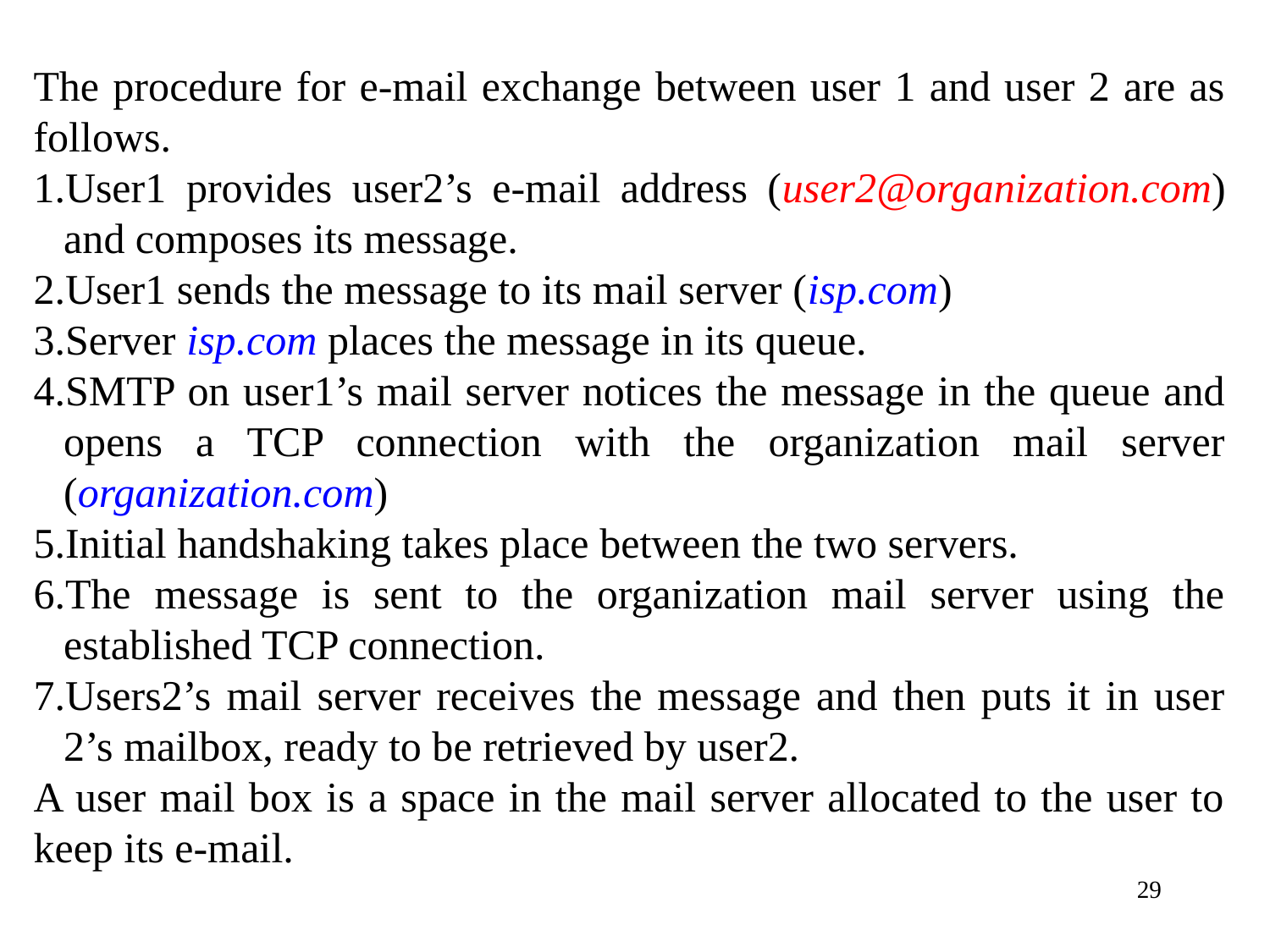

The procedure for e-mail exchange between user 1 and user 2 are as follows.
User1 provides user2’s e-mail address (user2@organization.com) and composes its message.
User1 sends the message to its mail server (isp.com)
Server isp.com places the message in its queue.
SMTP on user1’s mail server notices the message in the queue and opens a TCP connection with the organization mail server (organization.com)
Initial handshaking takes place between the two servers.
The message is sent to the organization mail server using the established TCP connection.
Users2’s mail server receives the message and then puts it in user 2’s mailbox, ready to be retrieved by user2.
A user mail box is a space in the mail server allocated to the user to keep its e-mail.
29